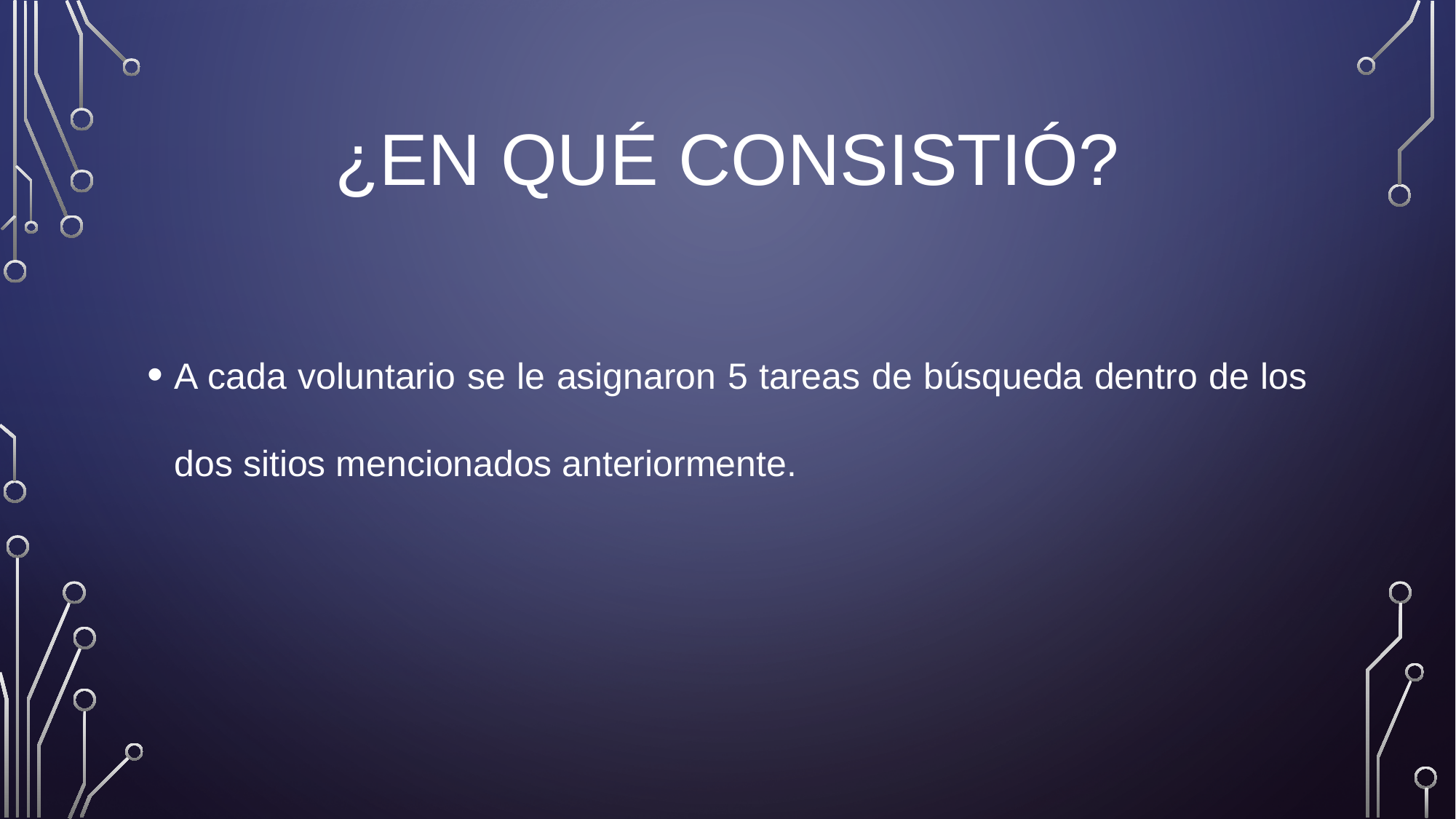

# ¿En qué consistió?
A cada voluntario se le asignaron 5 tareas de búsqueda dentro de los dos sitios mencionados anteriormente.